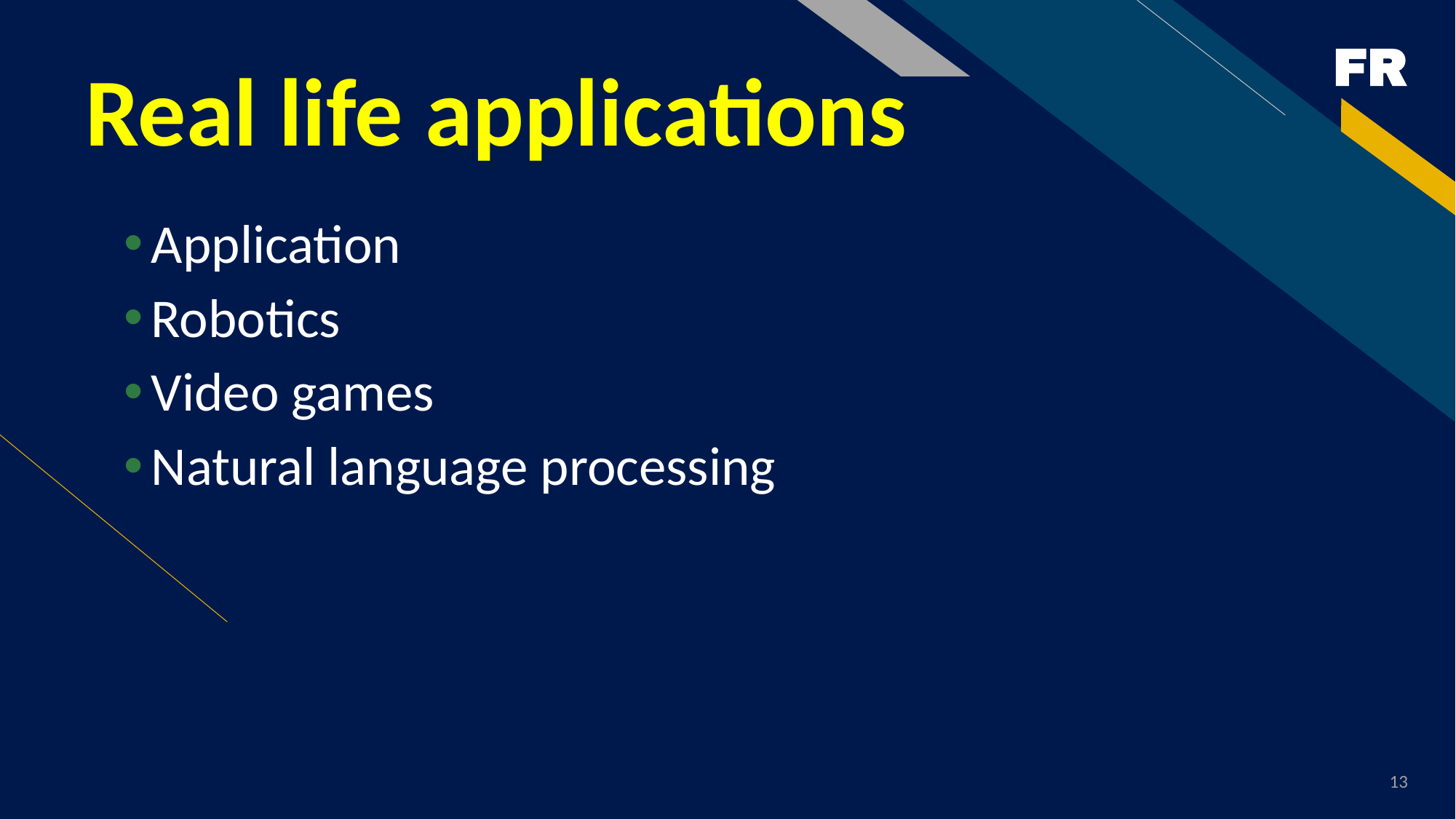

# Real life applications

Application
Robotics
Video games
Natural language processing

13